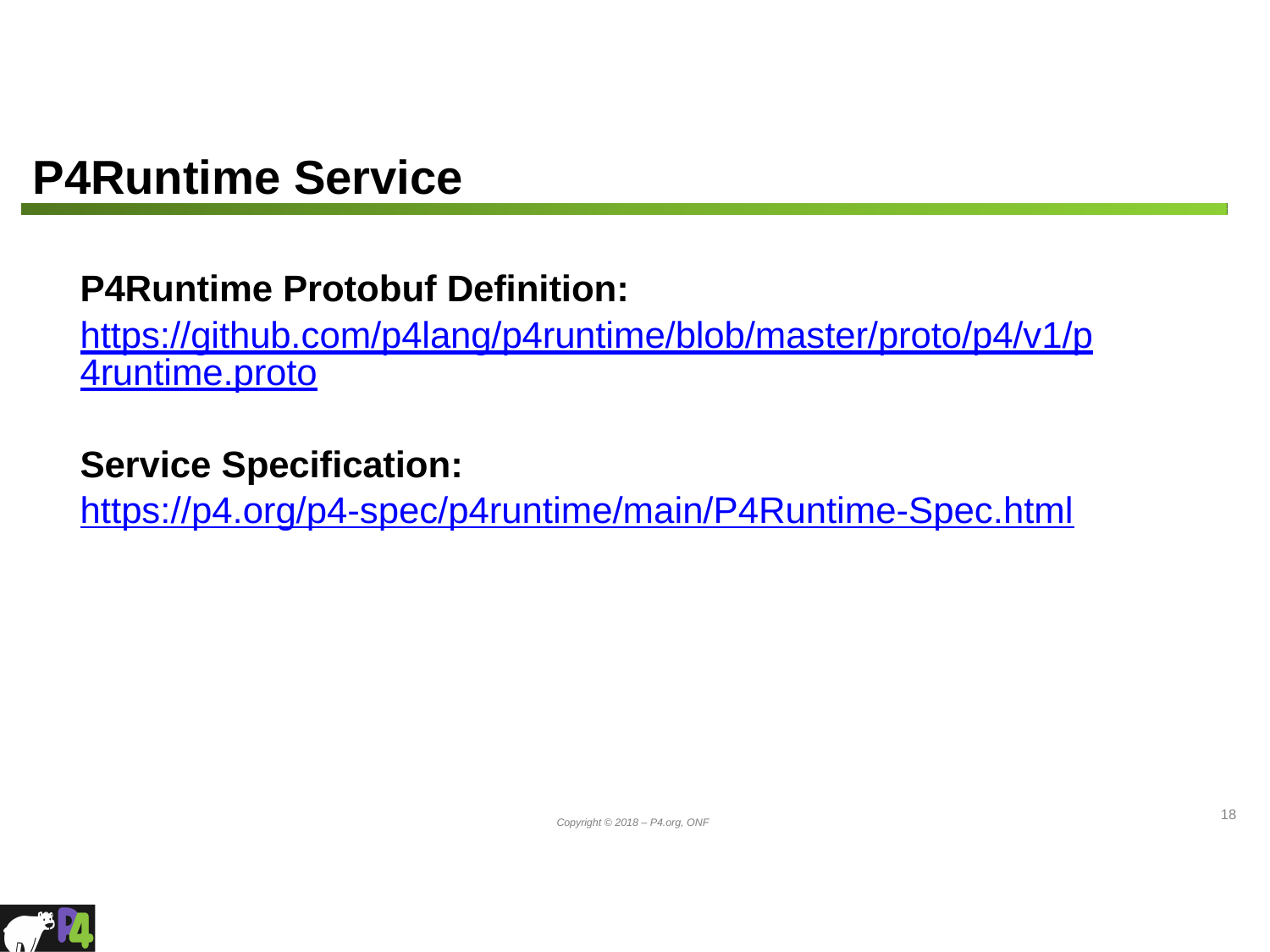

# P4Runtime Service

P4Runtime Protobuf Definition:
https://github.com/p4lang/p4runtime/blob/master/proto/p4/v1/p4runtime.proto

Service Specification:
https://p4.org/p4-spec/p4runtime/main/P4Runtime-Spec.html
18
Copyright © 2018 – P4.org, ONF